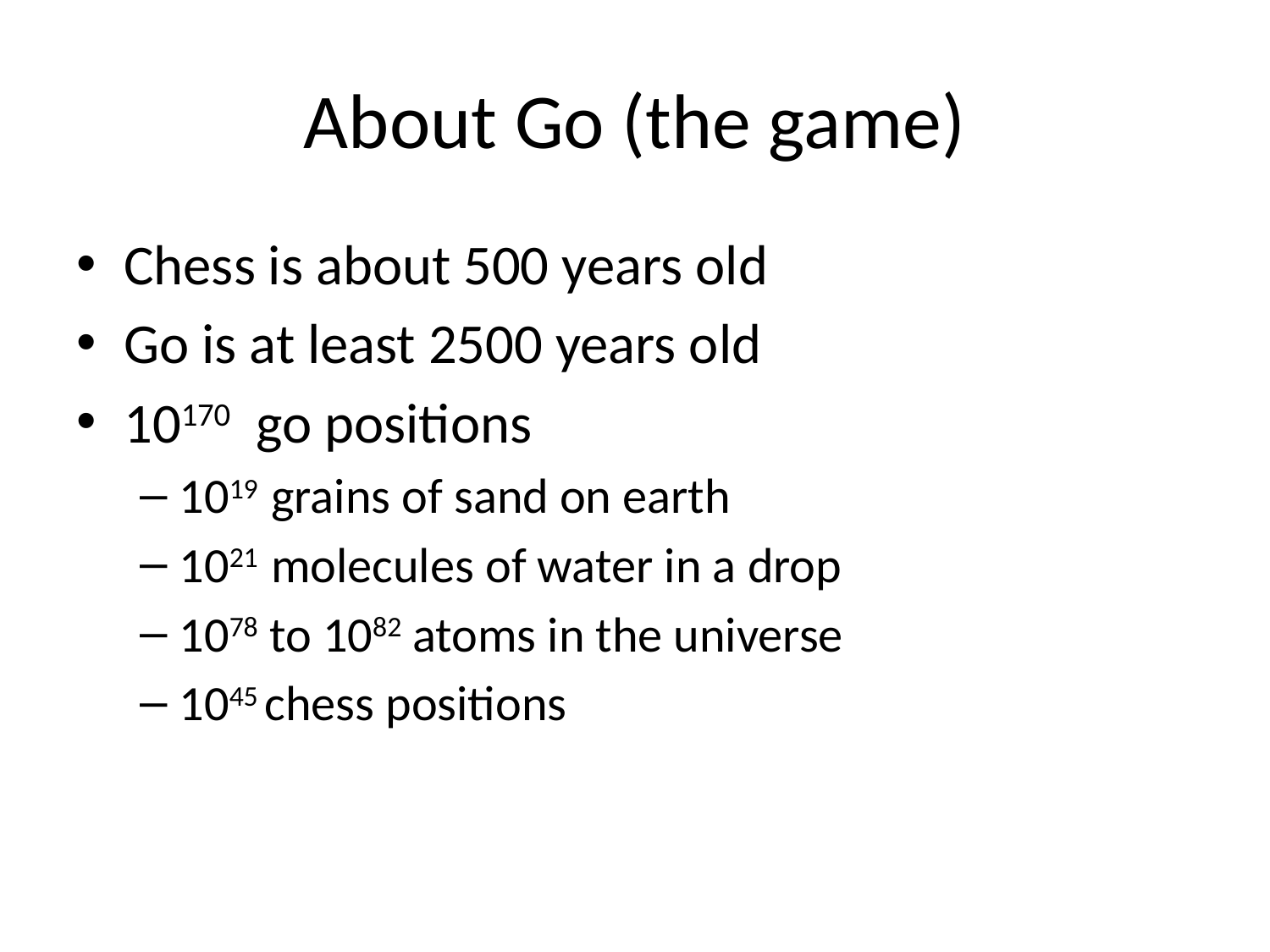

# About Go (the game)
Chess is about 500 years old
Go is at least 2500 years old
10170  go positions
1019  grains of sand on earth
1021  molecules of water in a drop
1078 to 1082 atoms in the universe
1045 chess positions